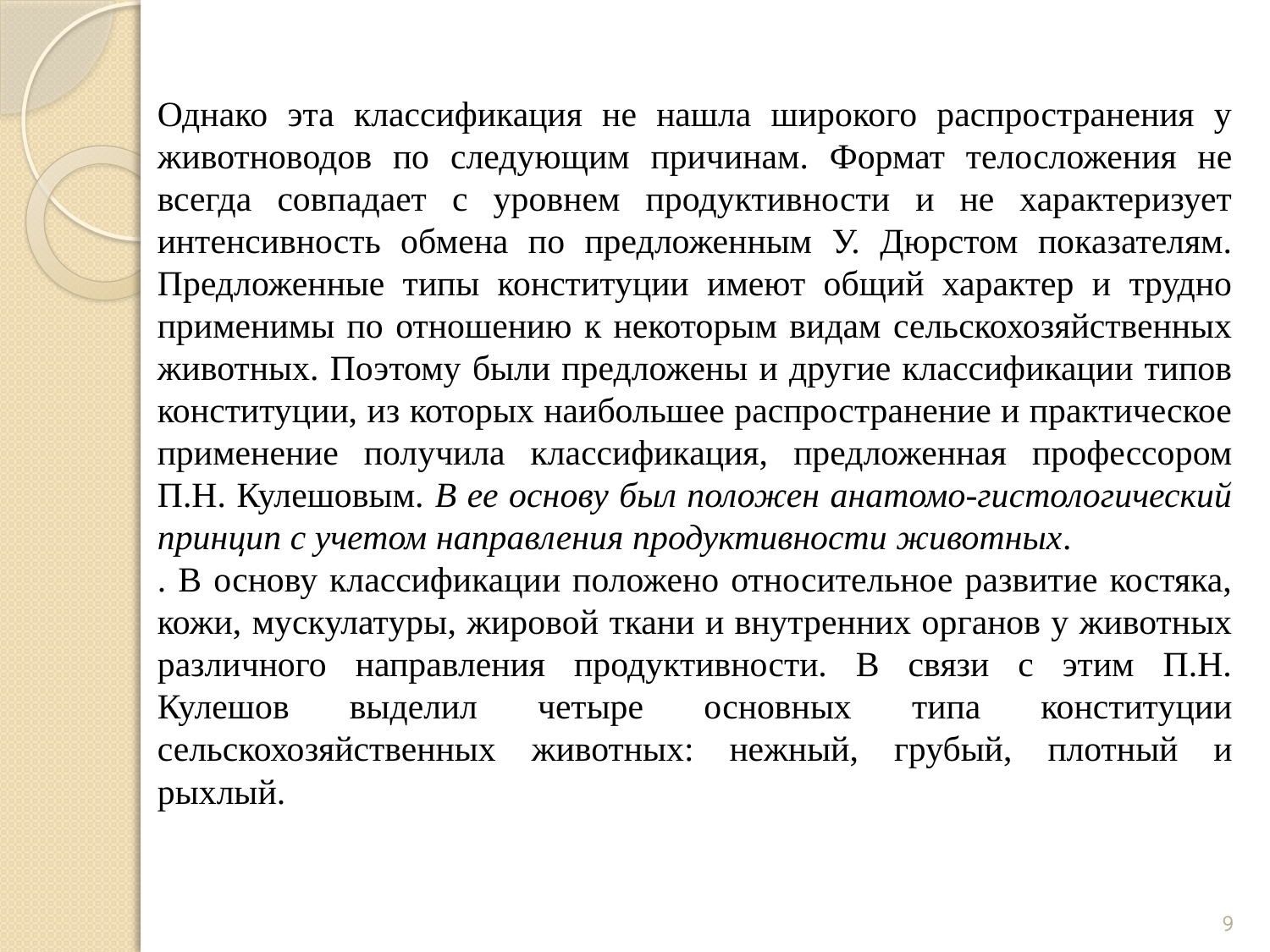

Однако эта классификация не нашла широкого распространения у животноводов по следующим причинам. Формат телосложения не всегда совпадает с уровнем продуктивности и не характеризует интенсивность обмена по предложенным У. Дюрстом показателям. Предложенные типы конституции имеют общий характер и трудно применимы по отношению к некоторым видам сельскохозяйственных животных. Поэтому были предложены и другие классификации типов конституции, из которых наибольшее распространение и практическое применение получила классификация, предложенная профессором П.Н. Кулешовым. В ее основу был положен анатомо-гистологический принцип с учетом направления продуктивности животных.
. В основу классификации положено относительное развитие костяка, кожи, мускулатуры, жировой ткани и внутренних органов у животных различного направления продуктивности. В связи с этим П.Н. Кулешов выделил четыре основных типа конституции сельскохозяйственных животных: нежный, грубый, плотный и рыхлый.
9